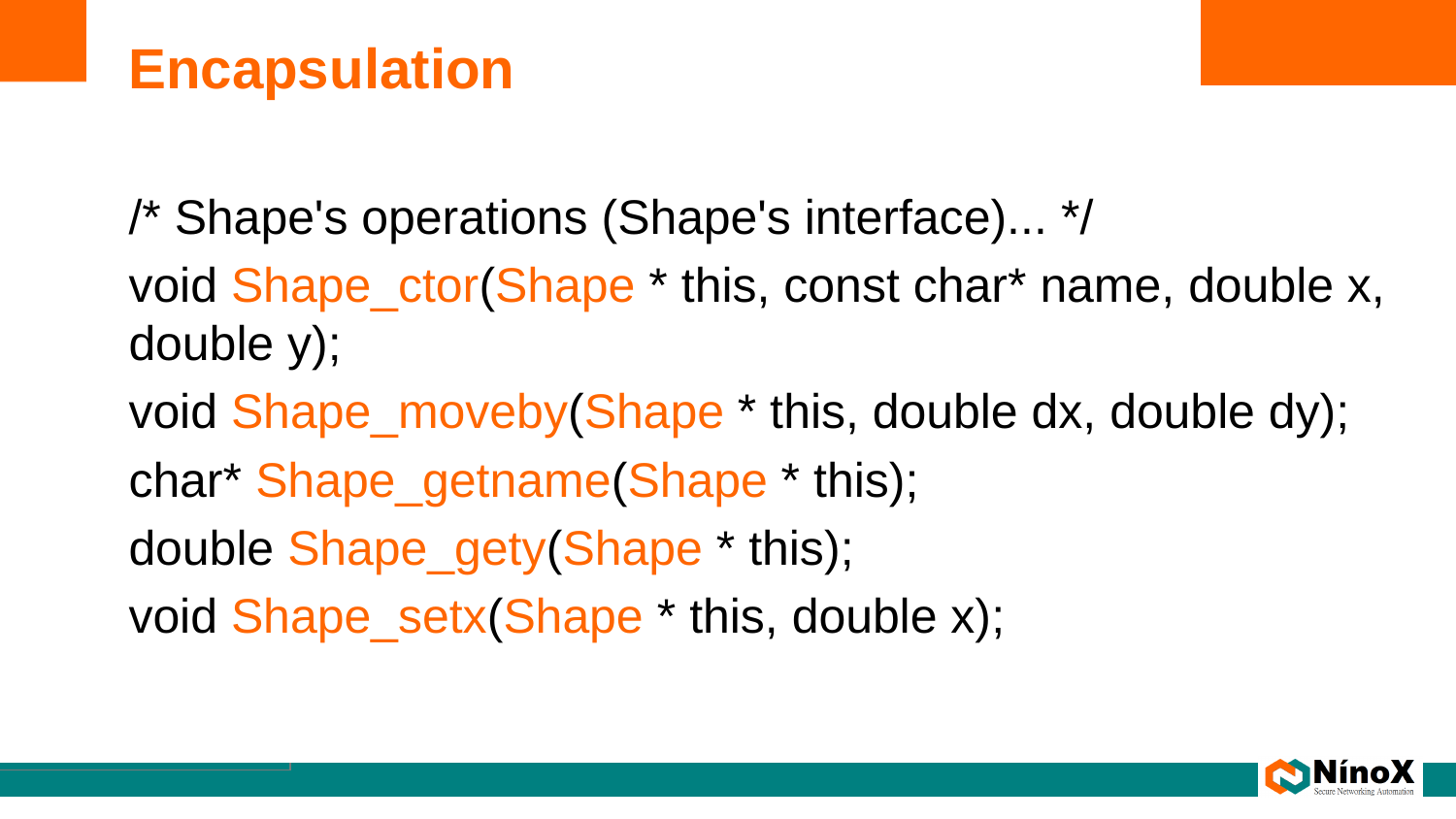

# Encapsulation
/* Shape's operations (Shape's interface)... */
void Shape_ctor(Shape * this, const char* name, double x, double y);
void Shape_moveby(Shape * this, double dx, double dy);
char* Shape_getname(Shape * this);
double Shape_gety(Shape * this);
void Shape_setx(Shape * this, double x);